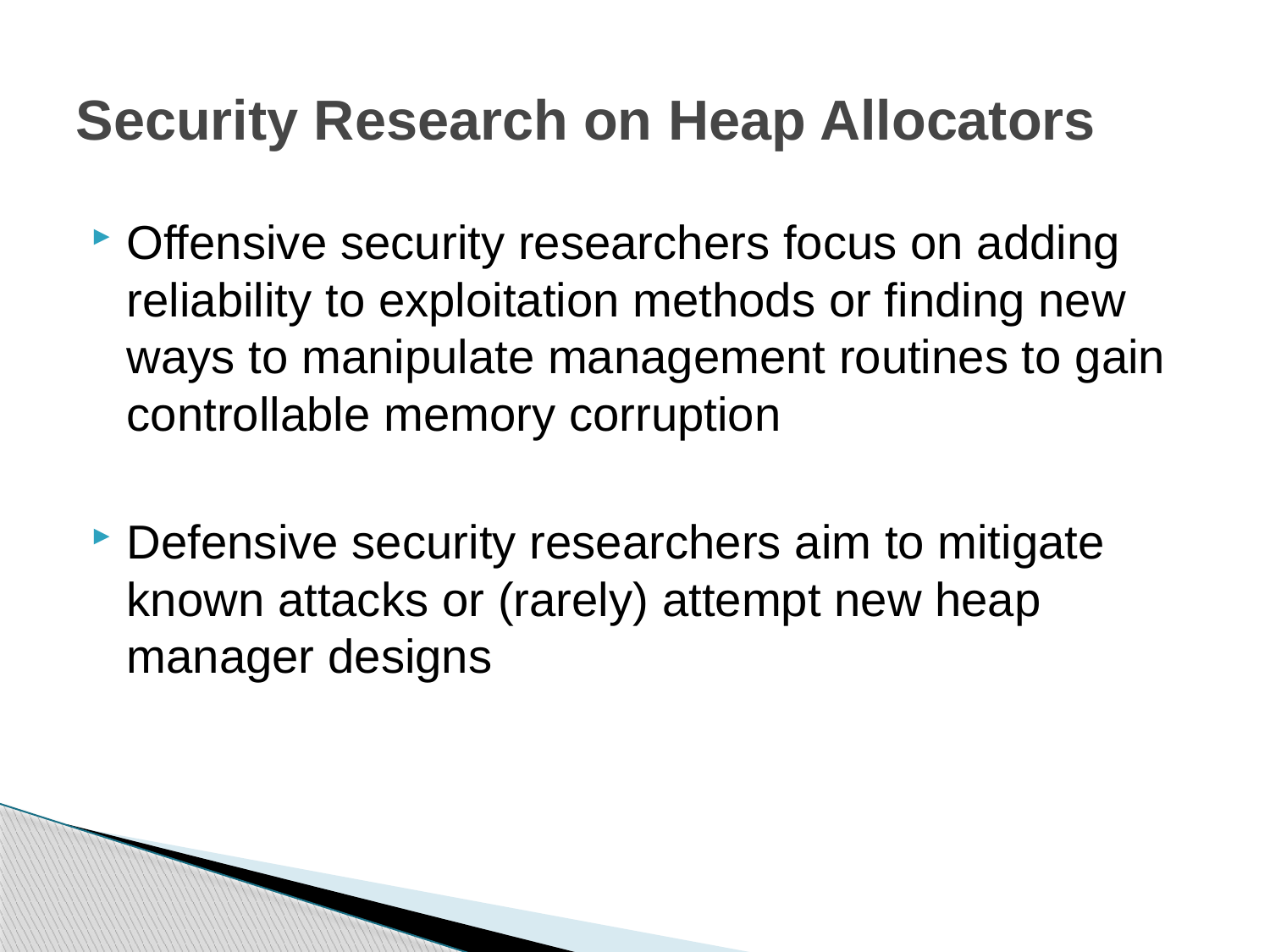

# Security Research on Heap Allocators
Offensive security researchers focus on adding reliability to exploitation methods or finding new ways to manipulate management routines to gain controllable memory corruption

Defensive security researchers aim to mitigate known attacks or (rarely) attempt new heap manager designs